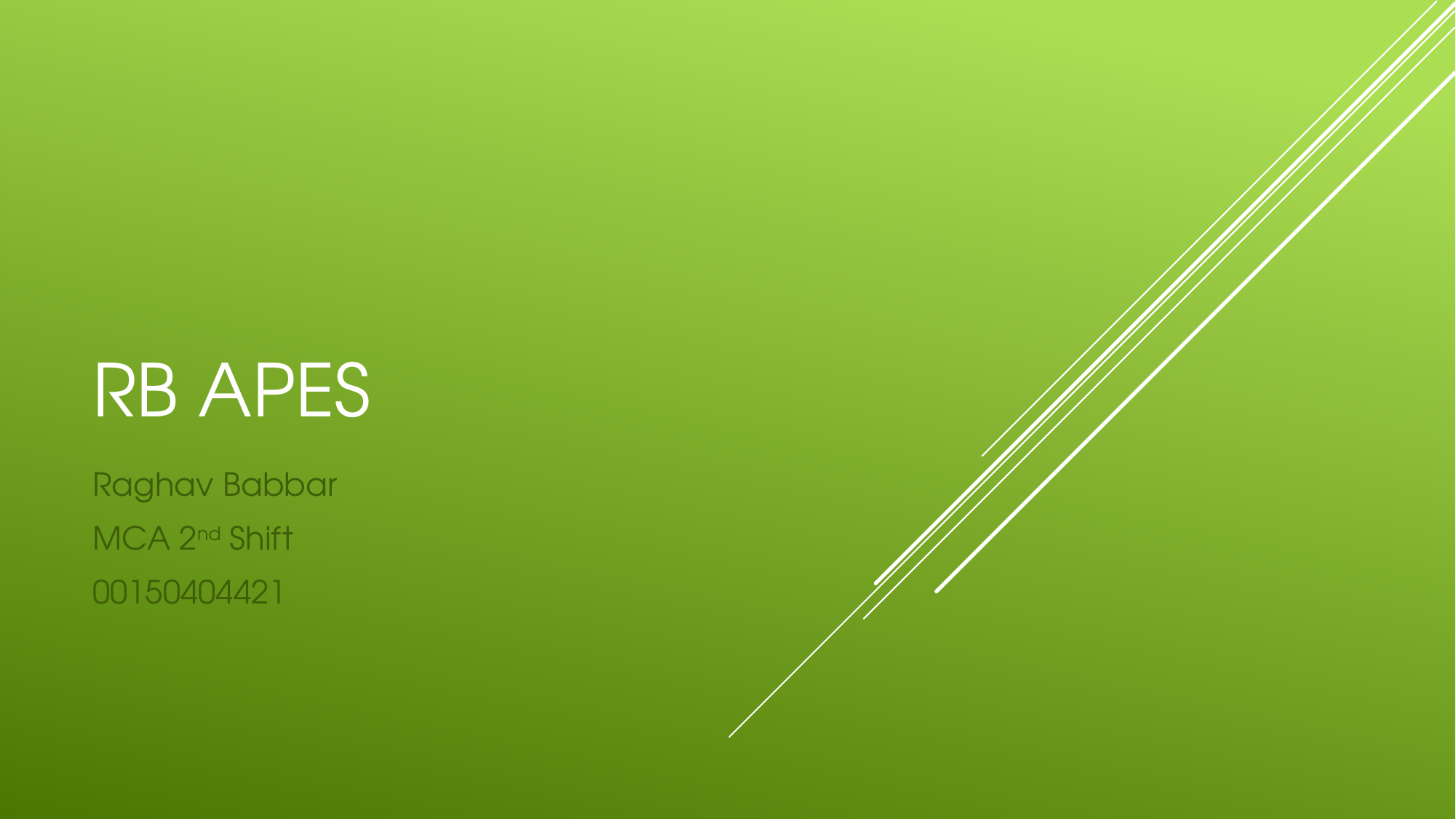

# RB Apes
Raghav Babbar
MCA 2nd Shift
00150404421